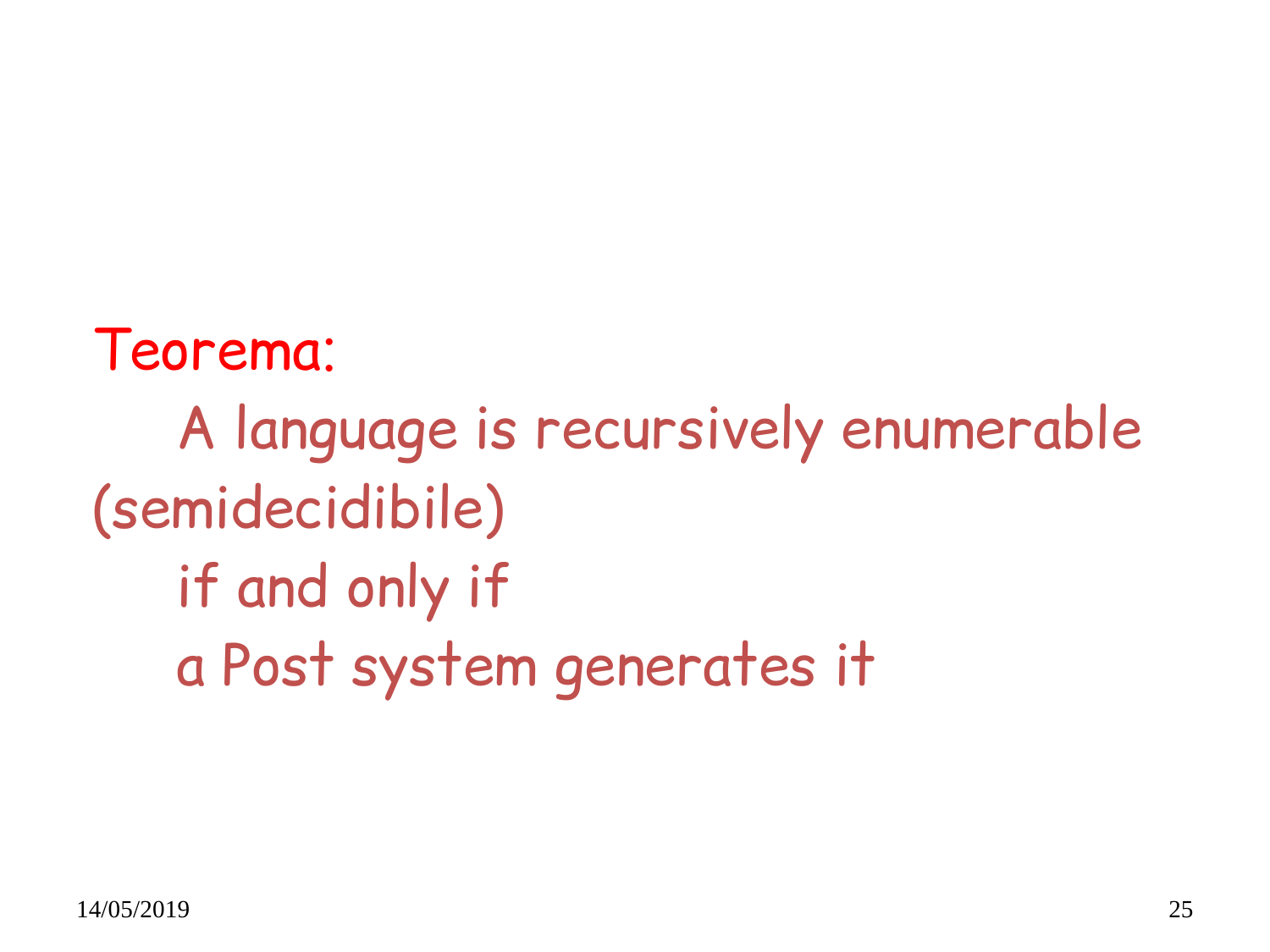

Teorema:
     A language is recursively enumerable
(semidecidibile)
     if and only if
     a Post system generates it
14/05/2019
25